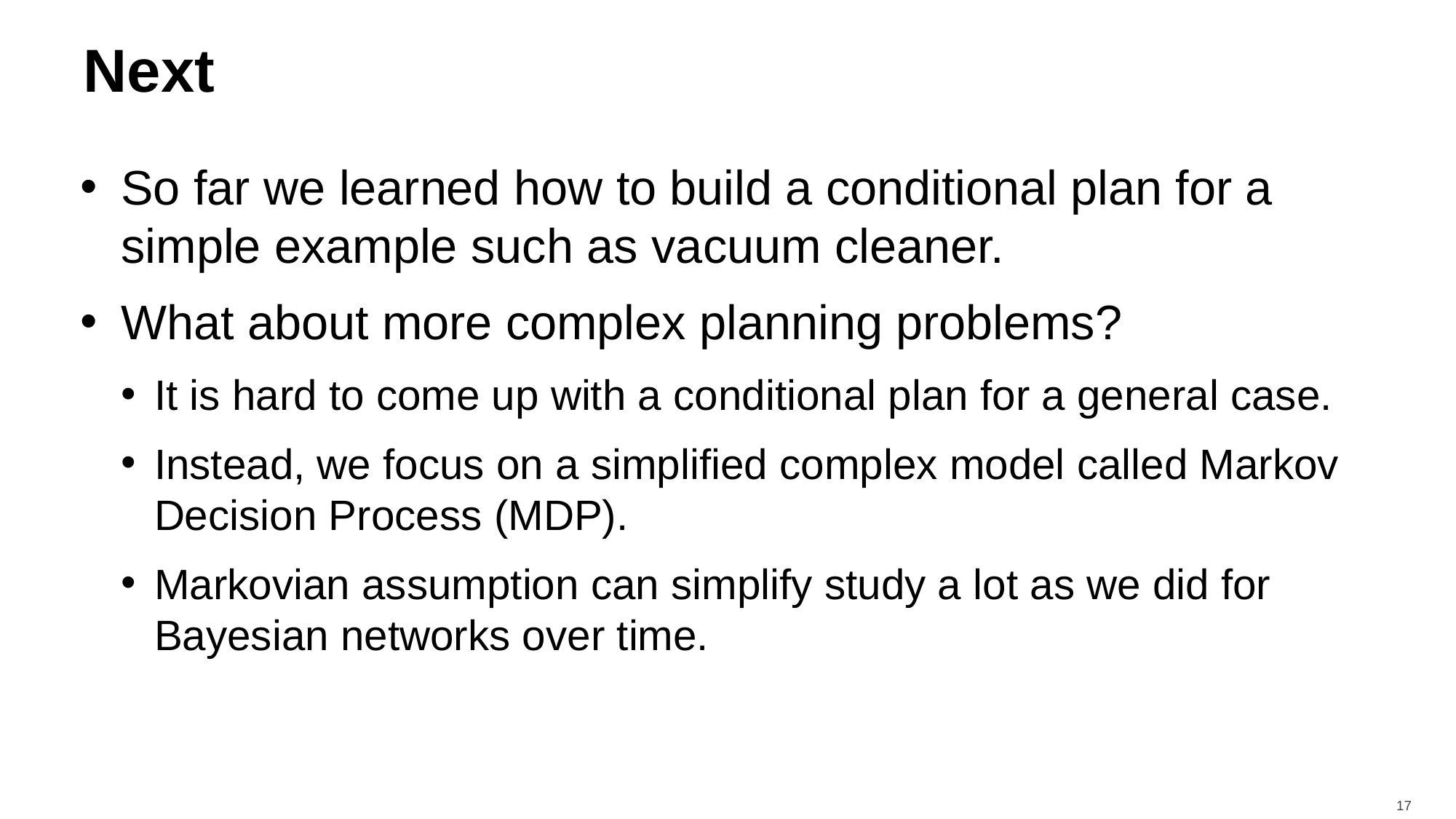

# Next
So far we learned how to build a conditional plan for a simple example such as vacuum cleaner.
What about more complex planning problems?
It is hard to come up with a conditional plan for a general case.
Instead, we focus on a simplified complex model called Markov Decision Process (MDP).
Markovian assumption can simplify study a lot as we did for Bayesian networks over time.

17